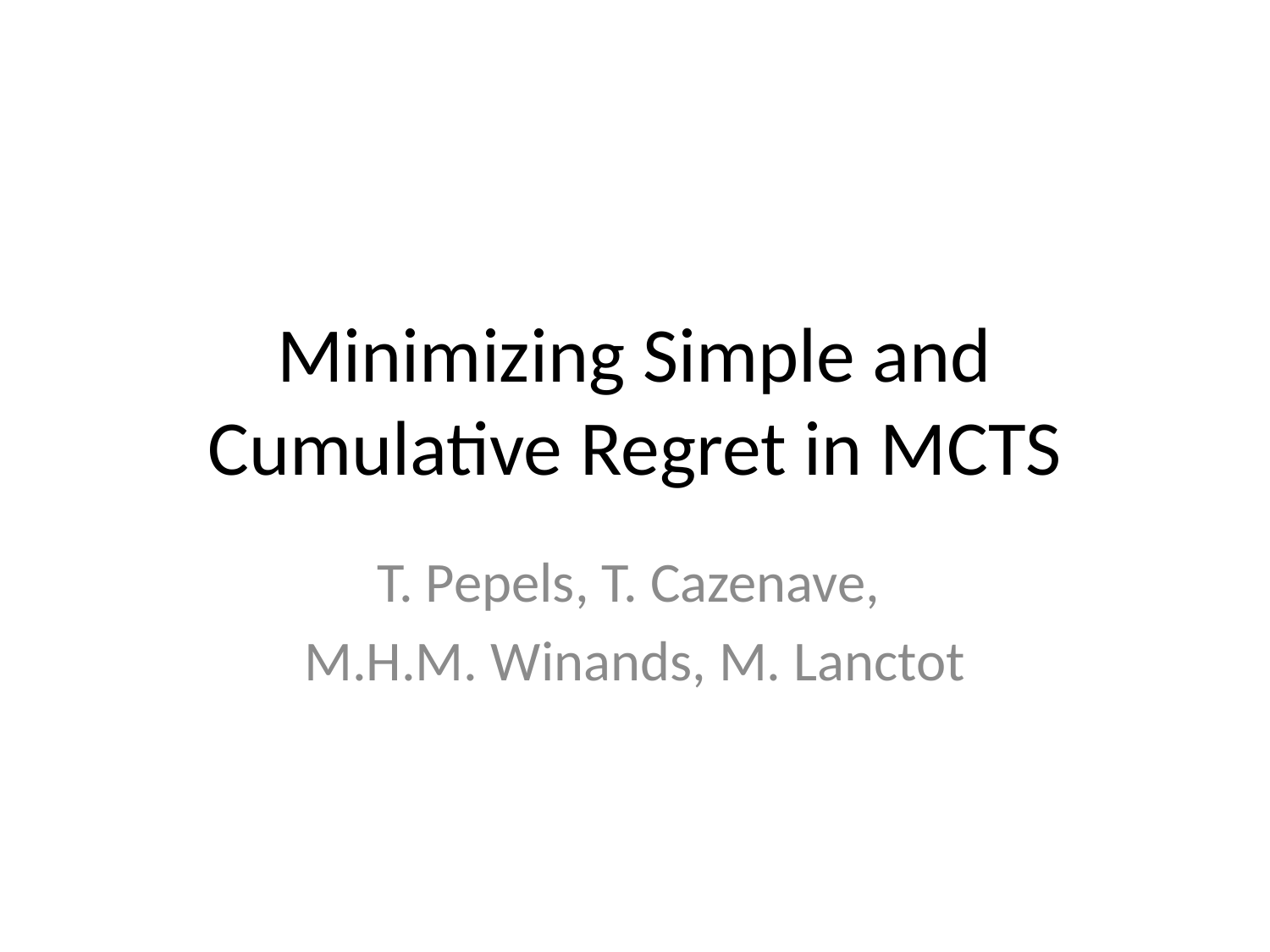

# Minimizing Simple and Cumulative Regret in MCTS
T. Pepels, T. Cazenave,
M.H.M. Winands, M. Lanctot